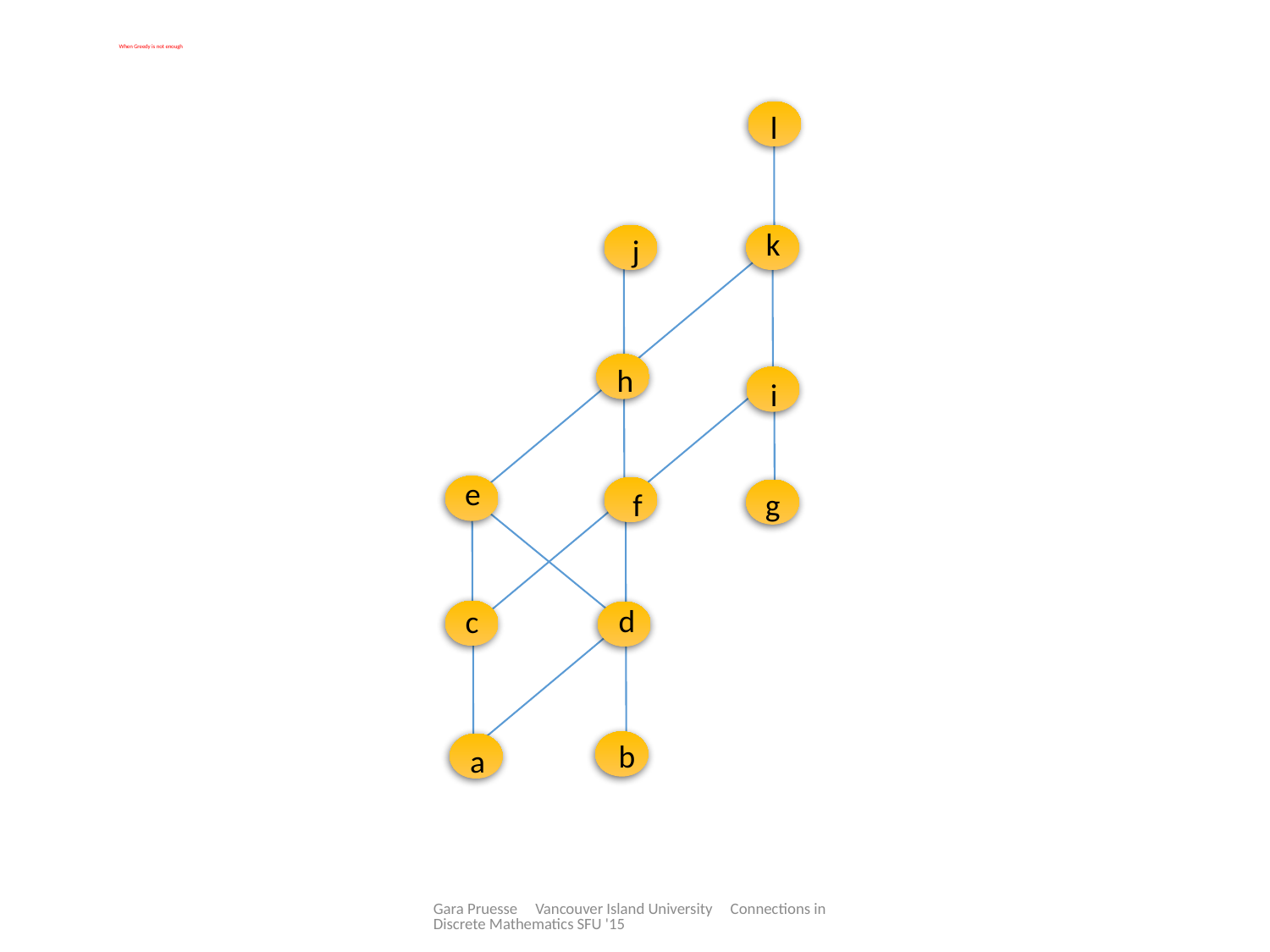

# When Greedy is not enough

l
k

j

h

i
e

g
f

d
c

b

a
b
a
Gara Pruesse     Vancouver Island University     Connections in Discrete Mathematics SFU '15